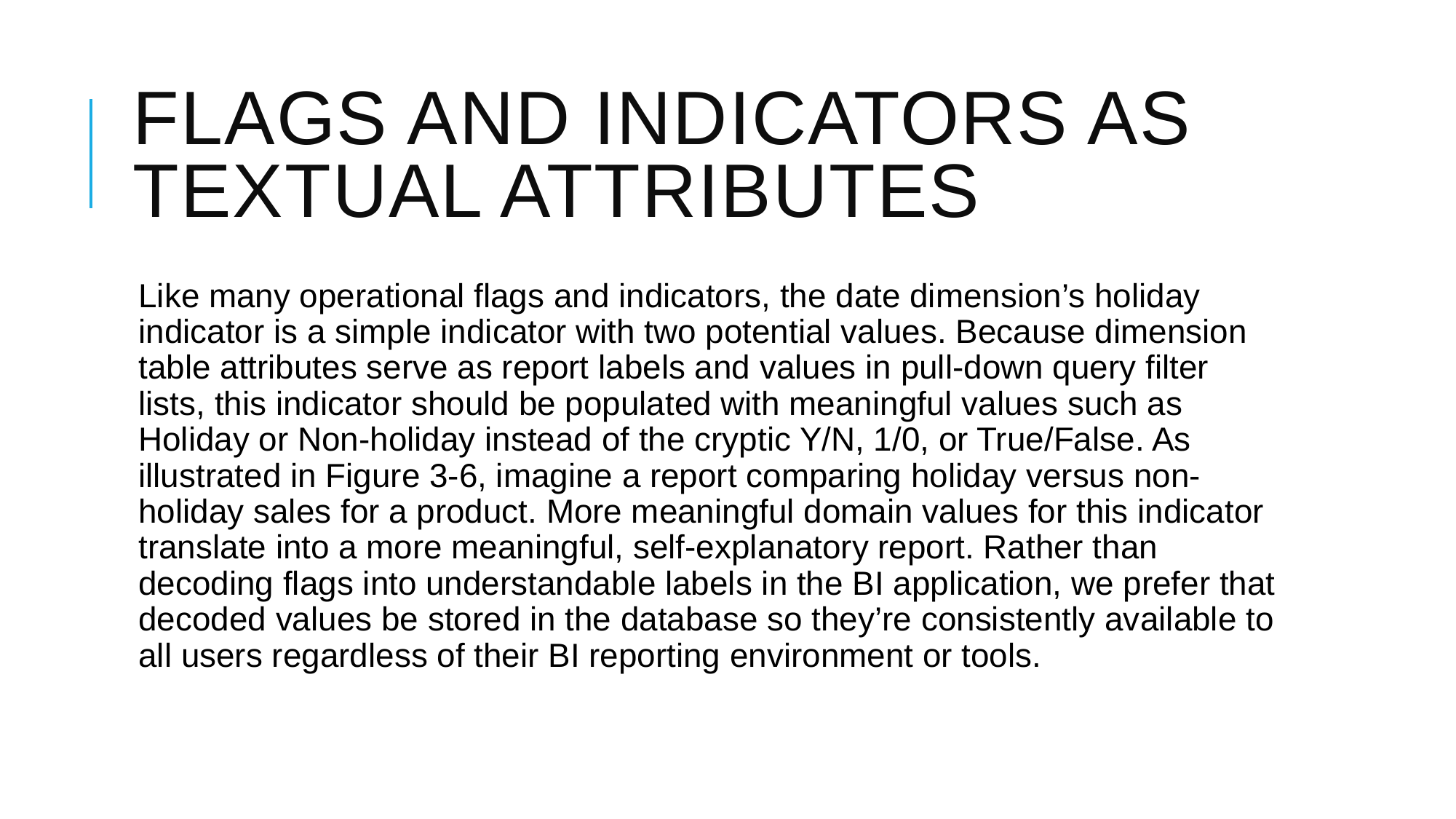

# Flags and Indicators as Textual Attributes
Like many operational flags and indicators, the date dimension’s holiday indicator is a simple indicator with two potential values. Because dimension table attributes serve as report labels and values in pull-down query filter lists, this indicator should be populated with meaningful values such as Holiday or Non-holiday instead of the cryptic Y/N, 1/0, or True/False. As illustrated in Figure 3-6, imagine a report comparing holiday versus non-holiday sales for a product. More meaningful domain values for this indicator translate into a more meaningful, self-explanatory report. Rather than decoding flags into understandable labels in the BI application, we prefer that decoded values be stored in the database so they’re consistently available to all users regardless of their BI reporting environment or tools.